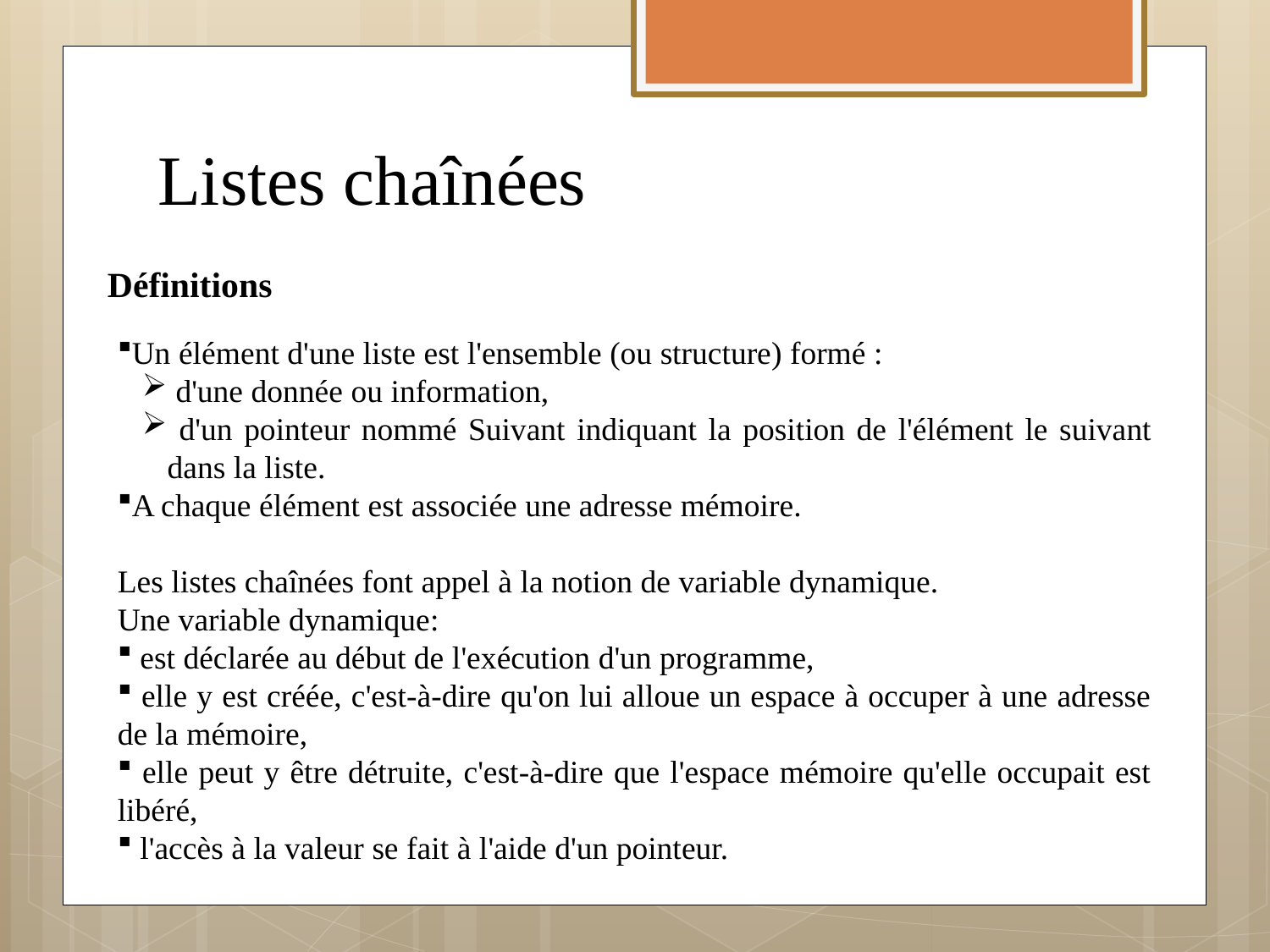

# Listes chaînées
Définitions
Un élément d'une liste est l'ensemble (ou structure) formé :
 d'une donnée ou information,
 d'un pointeur nommé Suivant indiquant la position de l'élément le suivant dans la liste.
A chaque élément est associée une adresse mémoire.

Les listes chaînées font appel à la notion de variable dynamique.
Une variable dynamique:
 est déclarée au début de l'exécution d'un programme,
 elle y est créée, c'est-à-dire qu'on lui alloue un espace à occuper à une adresse de la mémoire,
 elle peut y être détruite, c'est-à-dire que l'espace mémoire qu'elle occupait est libéré,
 l'accès à la valeur se fait à l'aide d'un pointeur.